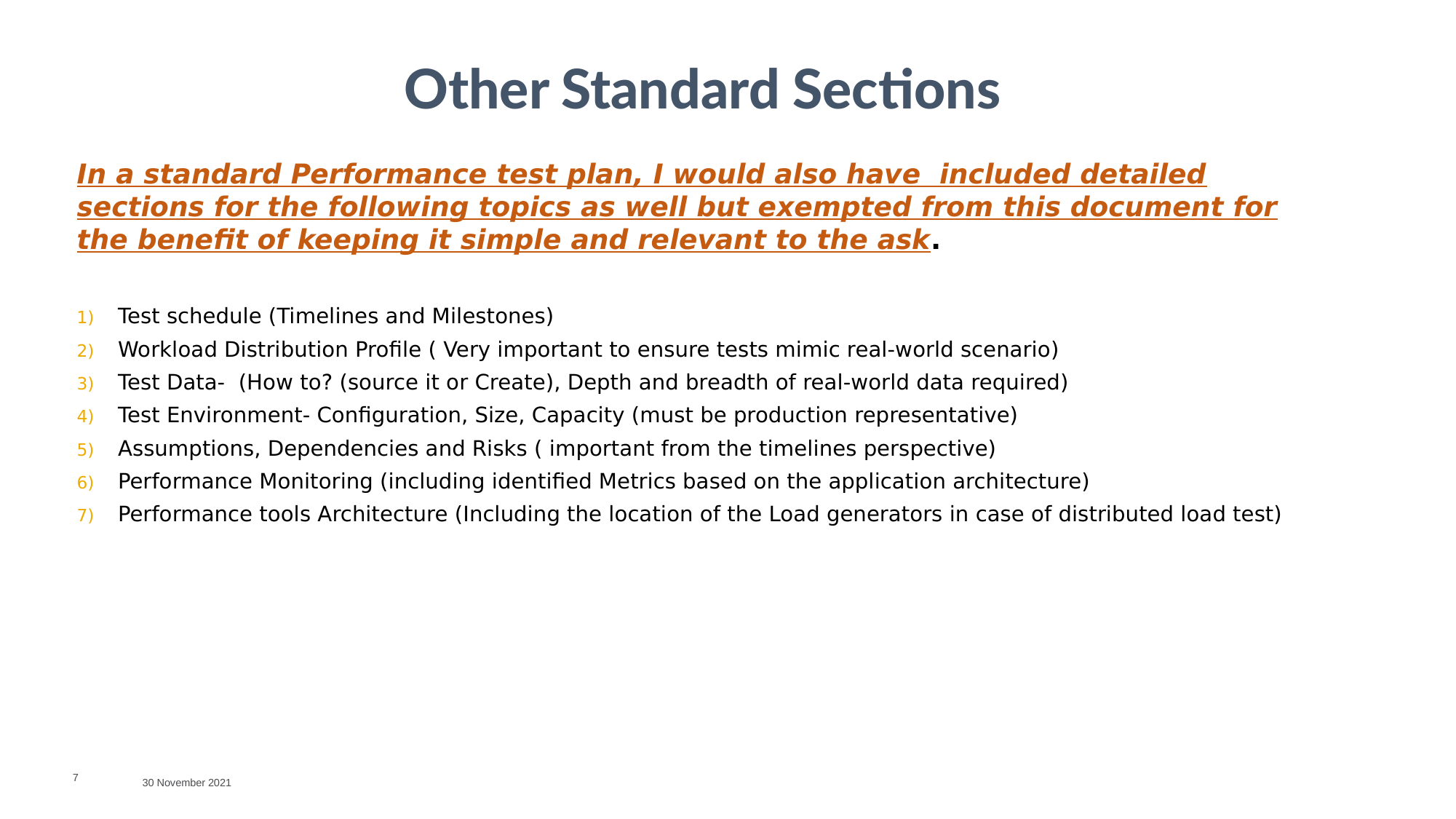

Other Standard Sections

In a standard Performance test plan, I would also have  included detailed sections for the following topics as well but exempted from this document for the benefit of keeping it simple and relevant to the ask.

Test schedule (Timelines and Milestones)
Workload Distribution Profile ( Very important to ensure tests mimic real-world scenario)
Test Data-  (How to? (source it or Create), Depth and breadth of real-world data required)
Test Environment- Configuration, Size, Capacity (must be production representative)
Assumptions, Dependencies and Risks ( important from the timelines perspective)
Performance Monitoring (including identified Metrics based on the application architecture)
Performance tools Architecture (Including the location of the Load generators in case of distributed load test)

7
30 November 2021